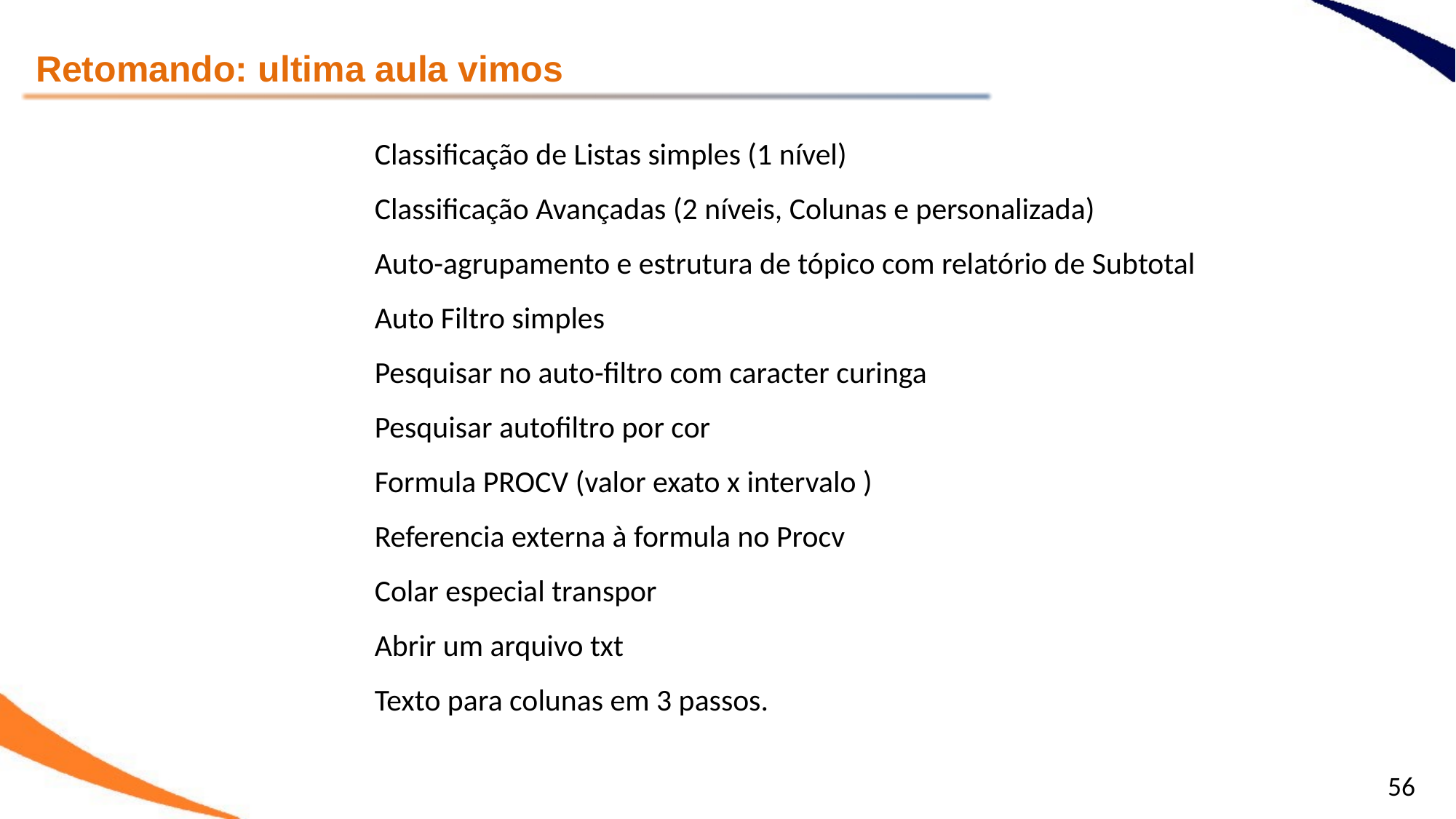

Retomando: ultima aula vimos

Classificação de Listas simples (1 nível)
Classificação Avançadas (2 níveis, Colunas e personalizada)
Auto-agrupamento e estrutura de tópico com relatório de Subtotal
Auto Filtro simples
Pesquisar no auto-filtro com caracter curinga
Pesquisar autofiltro por cor
Formula PROCV (valor exato x intervalo )
Referencia externa à formula no Procv
Colar especial transpor
Abrir um arquivo txt
Texto para colunas em 3 passos.